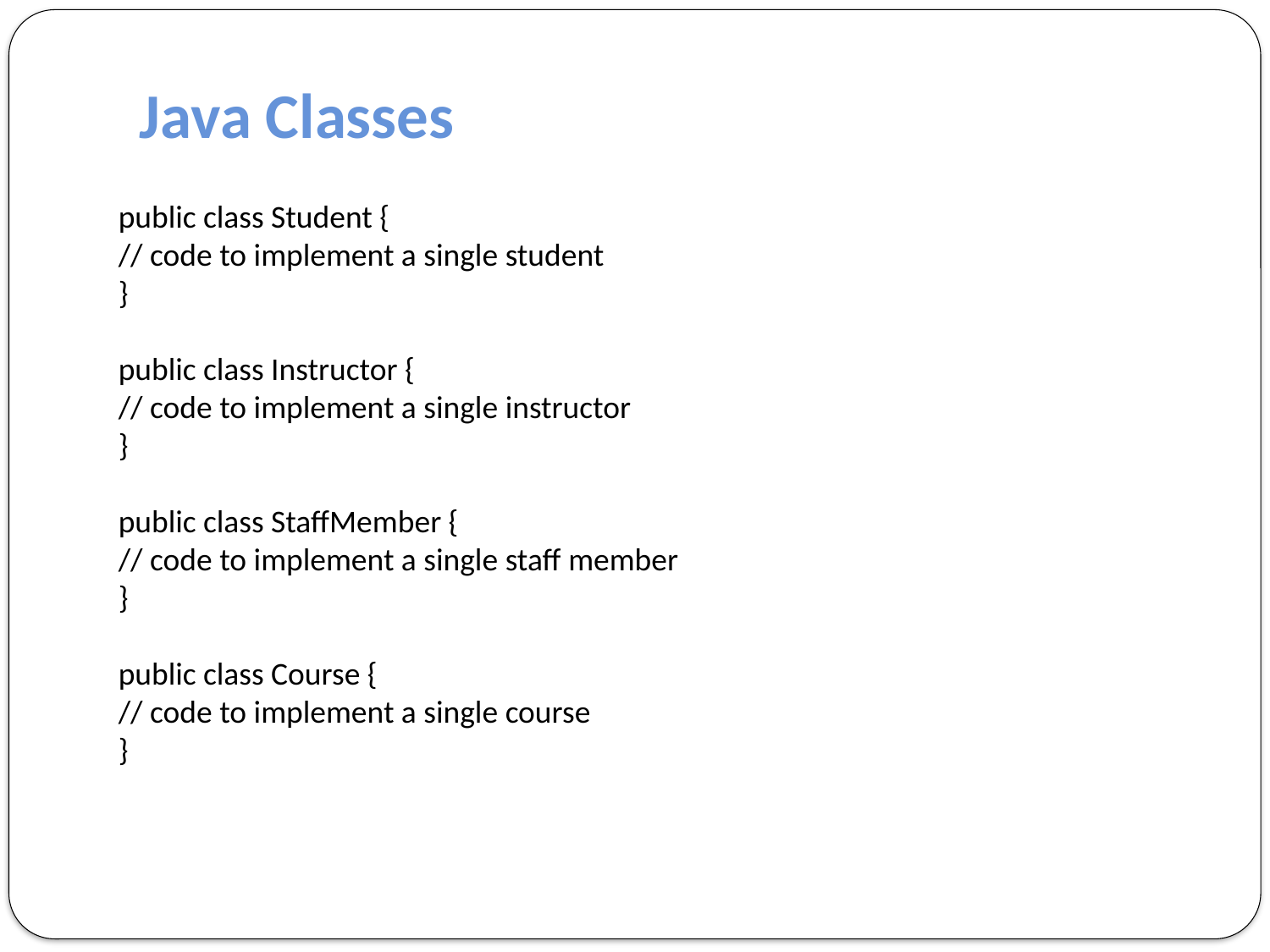

Java Classes
public class Student {
// code to implement a single student
}

public class Instructor {
// code to implement a single instructor
}

public class StaffMember {
// code to implement a single staff member
}

public class Course {
// code to implement a single course
}